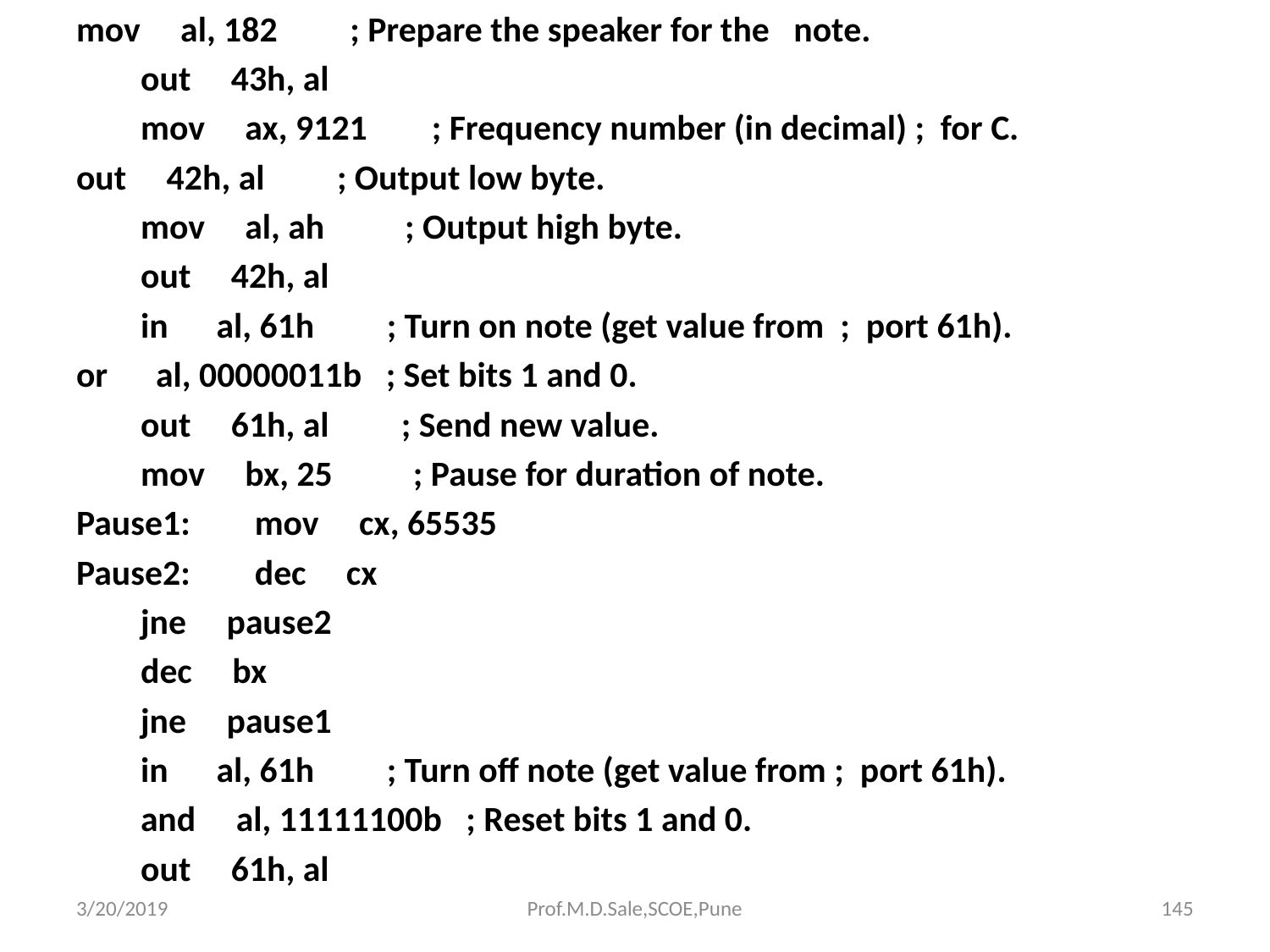

mov     al, 182         ; Prepare the speaker for the   note.
        out     43h, al
        mov     ax, 9121        ; Frequency number (in decimal) ;  for C.
out     42h, al         ; Output low byte.
        mov     al, ah          ; Output high byte.
        out     42h, al
        in      al, 61h         ; Turn on note (get value from  ;  port 61h).
or      al, 00000011b   ; Set bits 1 and 0.
        out     61h, al         ; Send new value.
        mov     bx, 25          ; Pause for duration of note.
Pause1:        mov     cx, 65535
Pause2:        dec     cx
        jne     pause2
        dec     bx
        jne     pause1
        in      al, 61h         ; Turn off note (get value from ;  port 61h).
        and     al, 11111100b   ; Reset bits 1 and 0.
        out     61h, al

#
3/20/2019
Prof.M.D.Sale,SCOE,Pune
145